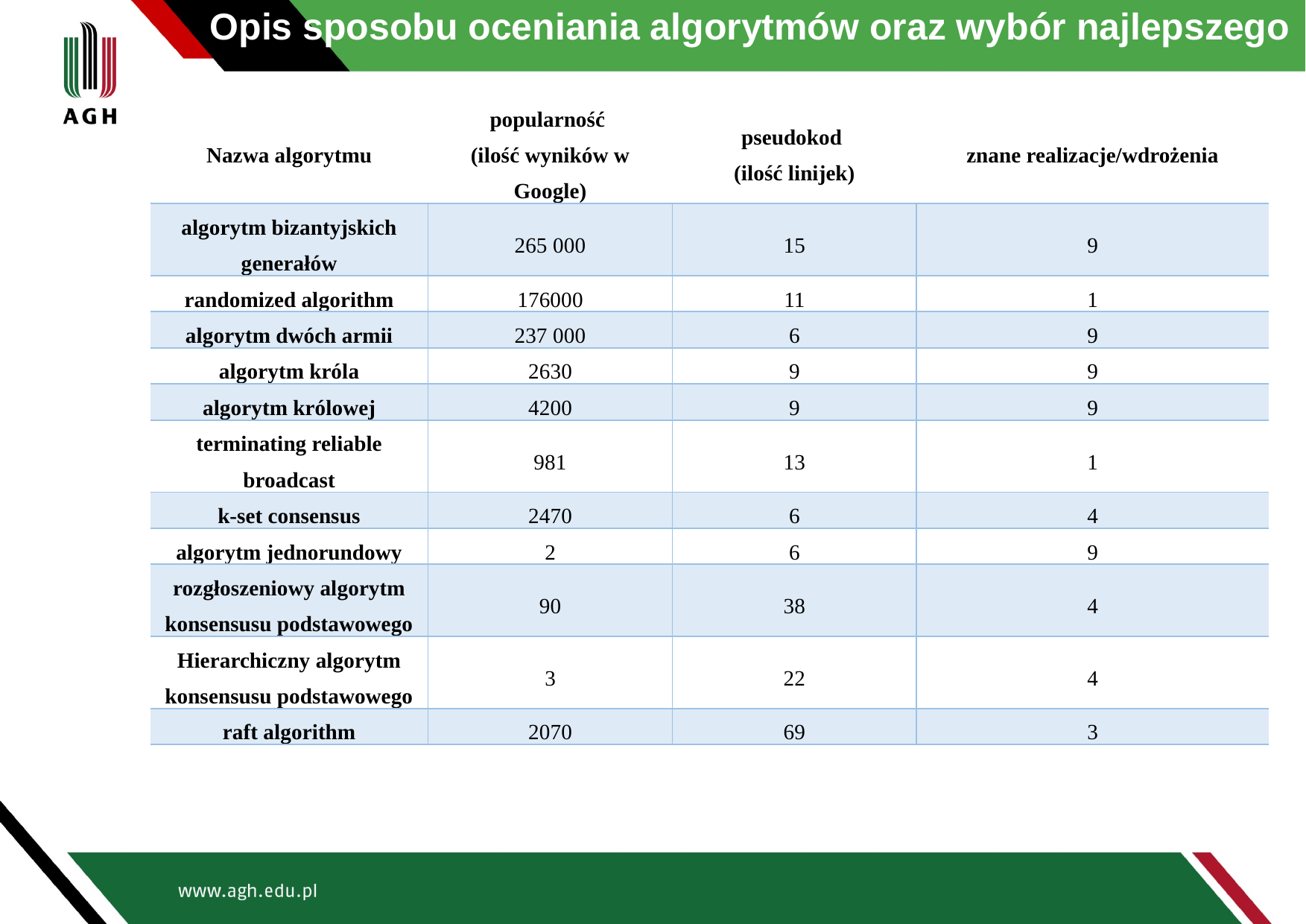

# Opis sposobu oceniania algorytmów oraz wybór najlepszego
| Nazwa algorytmu | popularność (ilość wyników w Google) | pseudokod (ilość linijek) | znane realizacje/wdrożenia |
| --- | --- | --- | --- |
| algorytm bizantyjskich generałów | 265 000 | 15 | 9 |
| randomized algorithm | 176000 | 11 | 1 |
| algorytm dwóch armii | 237 000 | 6 | 9 |
| algorytm króla | 2630 | 9 | 9 |
| algorytm królowej | 4200 | 9 | 9 |
| terminating reliable broadcast | 981 | 13 | 1 |
| k-set consensus | 2470 | 6 | 4 |
| algorytm jednorundowy | 2 | 6 | 9 |
| rozgłoszeniowy algorytm konsensusu podstawowego | 90 | 38 | 4 |
| Hierarchiczny algorytm konsensusu podstawowego | 3 | 22 | 4 |
| raft algorithm | 2070 | 69 | 3 |